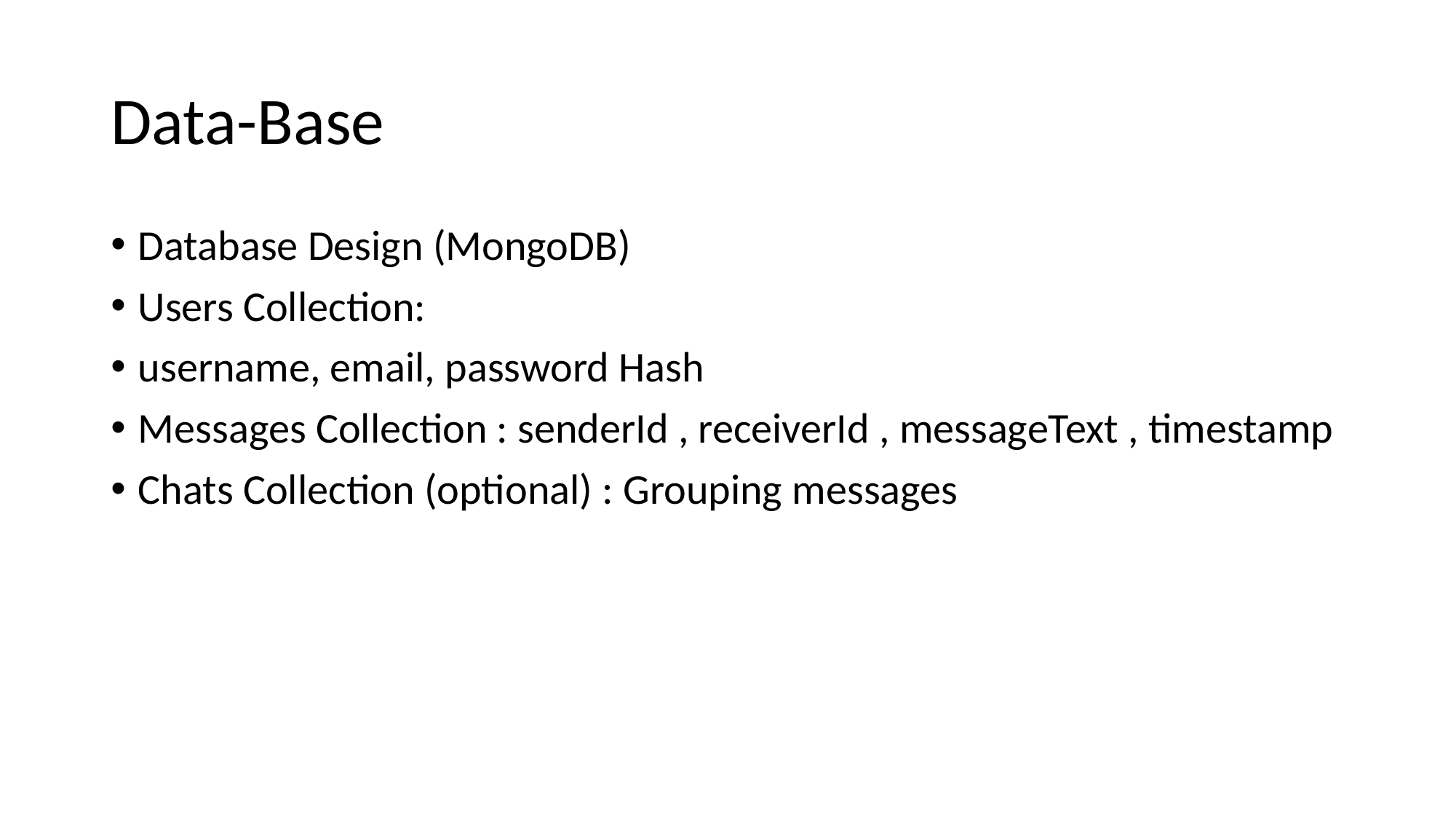

# Data-Base
Database Design (MongoDB)
Users Collection:
username, email, password Hash
Messages Collection : senderId , receiverId , messageText , timestamp
Chats Collection (optional) : Grouping messages